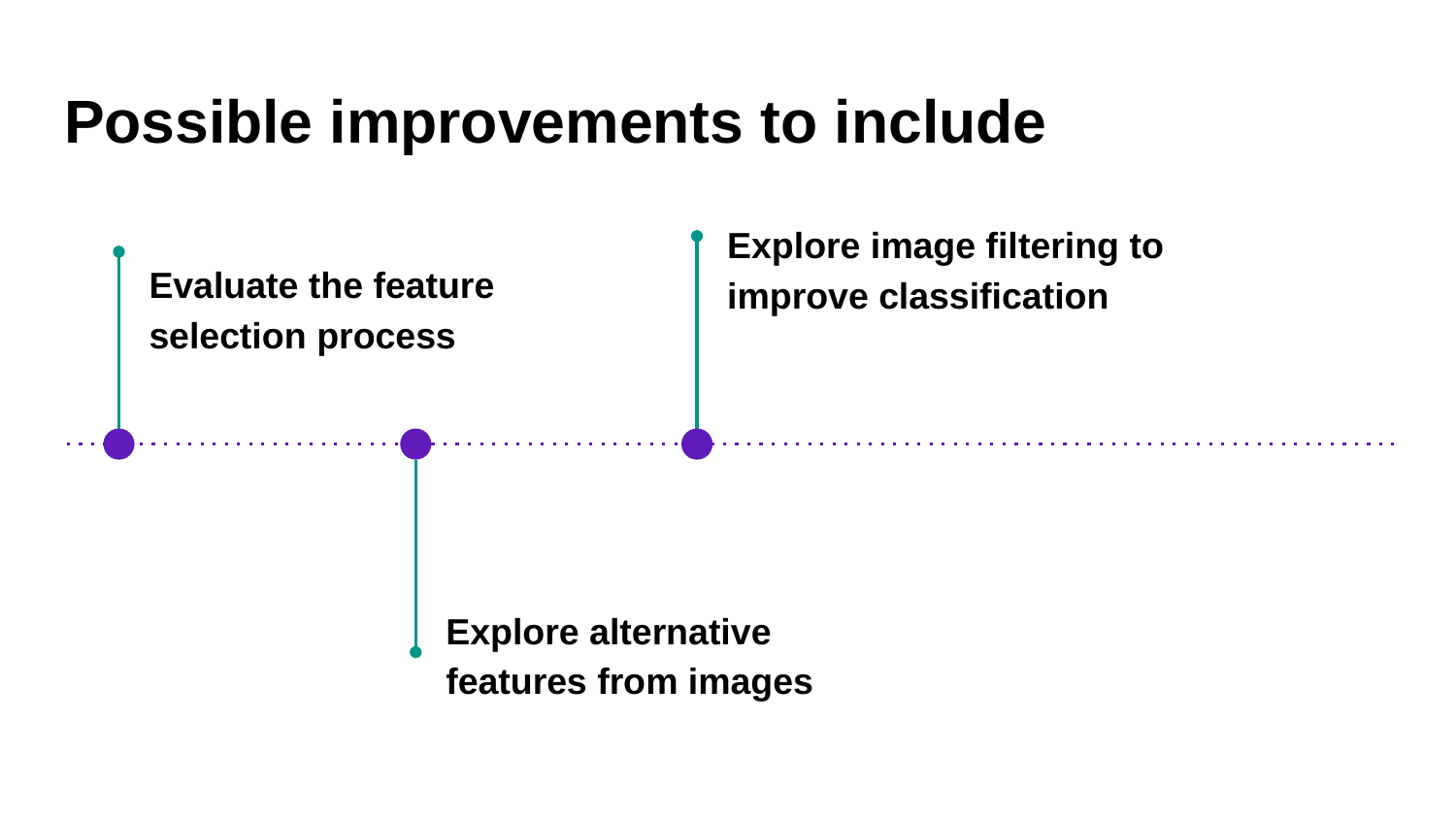

# Possible improvements to include
Explore image filtering to improve classification

Evaluate the feature selection process

Explore alternative features from images